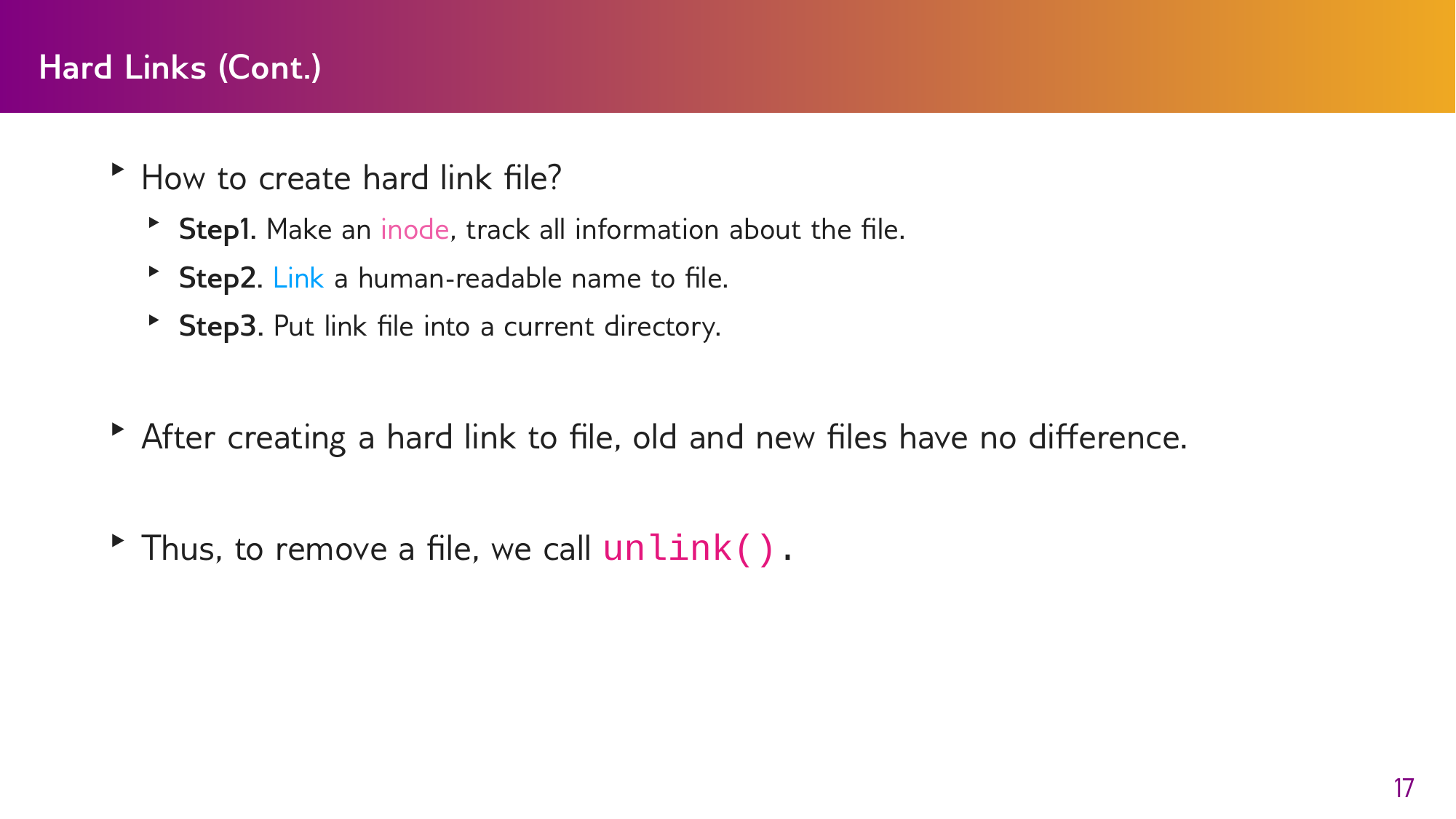

# Hard Links (Cont.)
How to create hard link file?
Step1. Make an inode, track all information about the file.
Step2. Link a human-readable name to file.
Step3. Put link file into a current directory.

After creating a hard link to file, old and new files have no difference.

Thus, to remove a file, we call unlink().

17